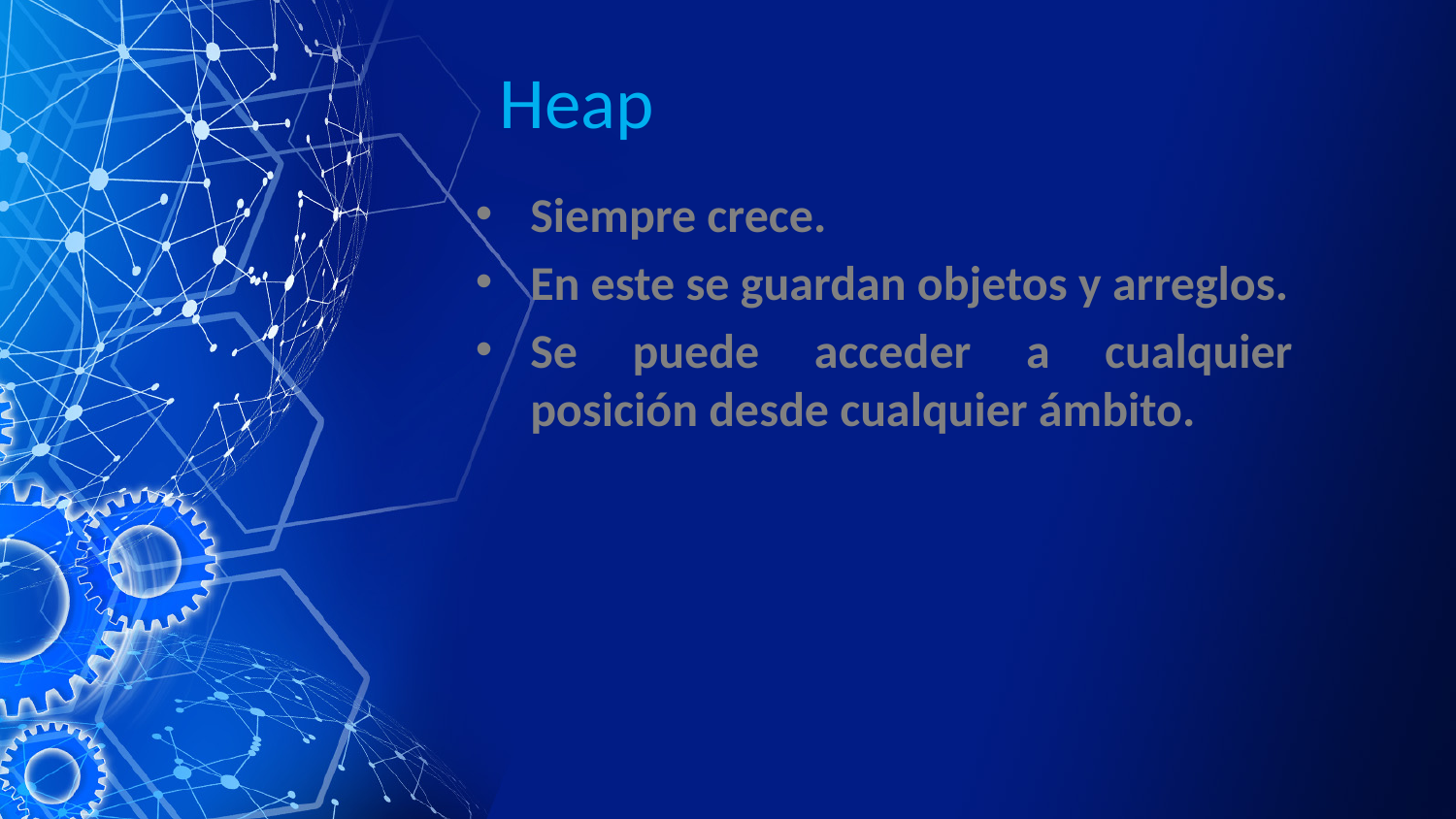

# Heap
Siempre crece.
En este se guardan objetos y arreglos.
Se puede acceder a cualquier posición desde cualquier ámbito.